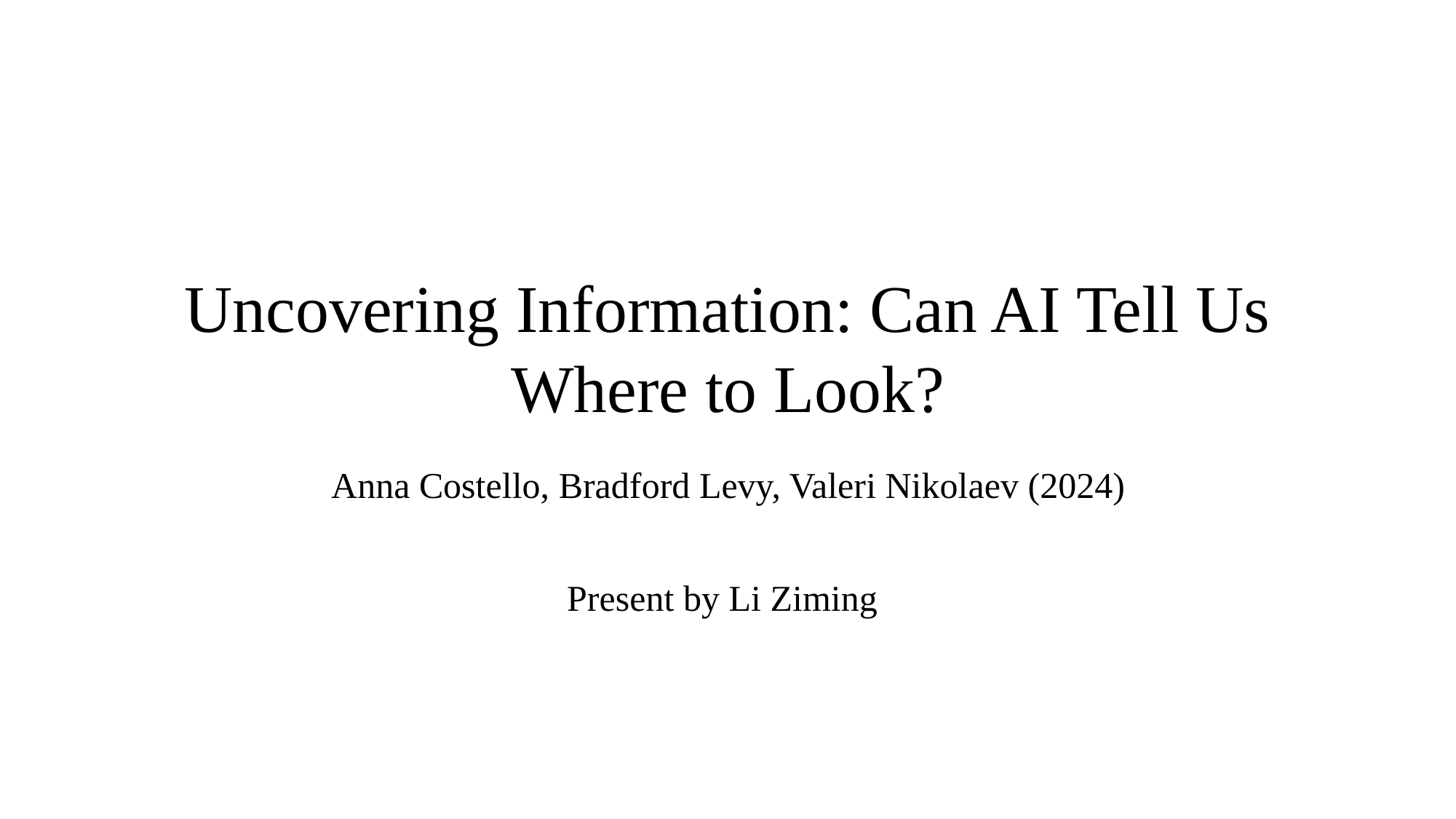

# Uncovering Information: Can AI Tell Us Where to Look? Anna Costello, Bradford Levy, Valeri Nikolaev (2024)
Present by Li Ziming